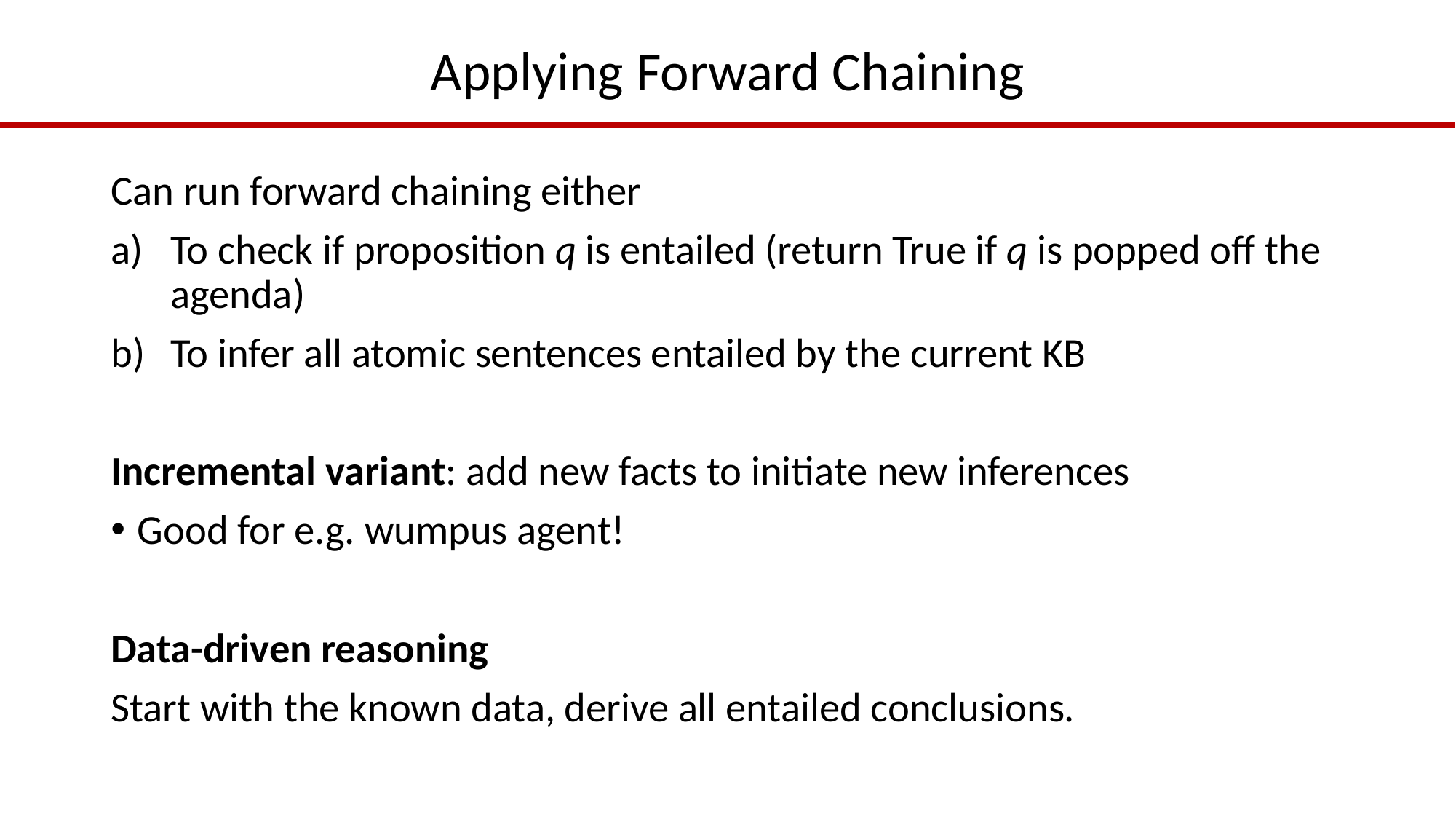

# Applying Forward Chaining
Can run forward chaining either
To check if proposition q is entailed (return True if q is popped off the agenda)
To infer all atomic sentences entailed by the current KB

Incremental variant: add new facts to initiate new inferences
Good for e.g. wumpus agent!

Data-driven reasoning
Start with the known data, derive all entailed conclusions.